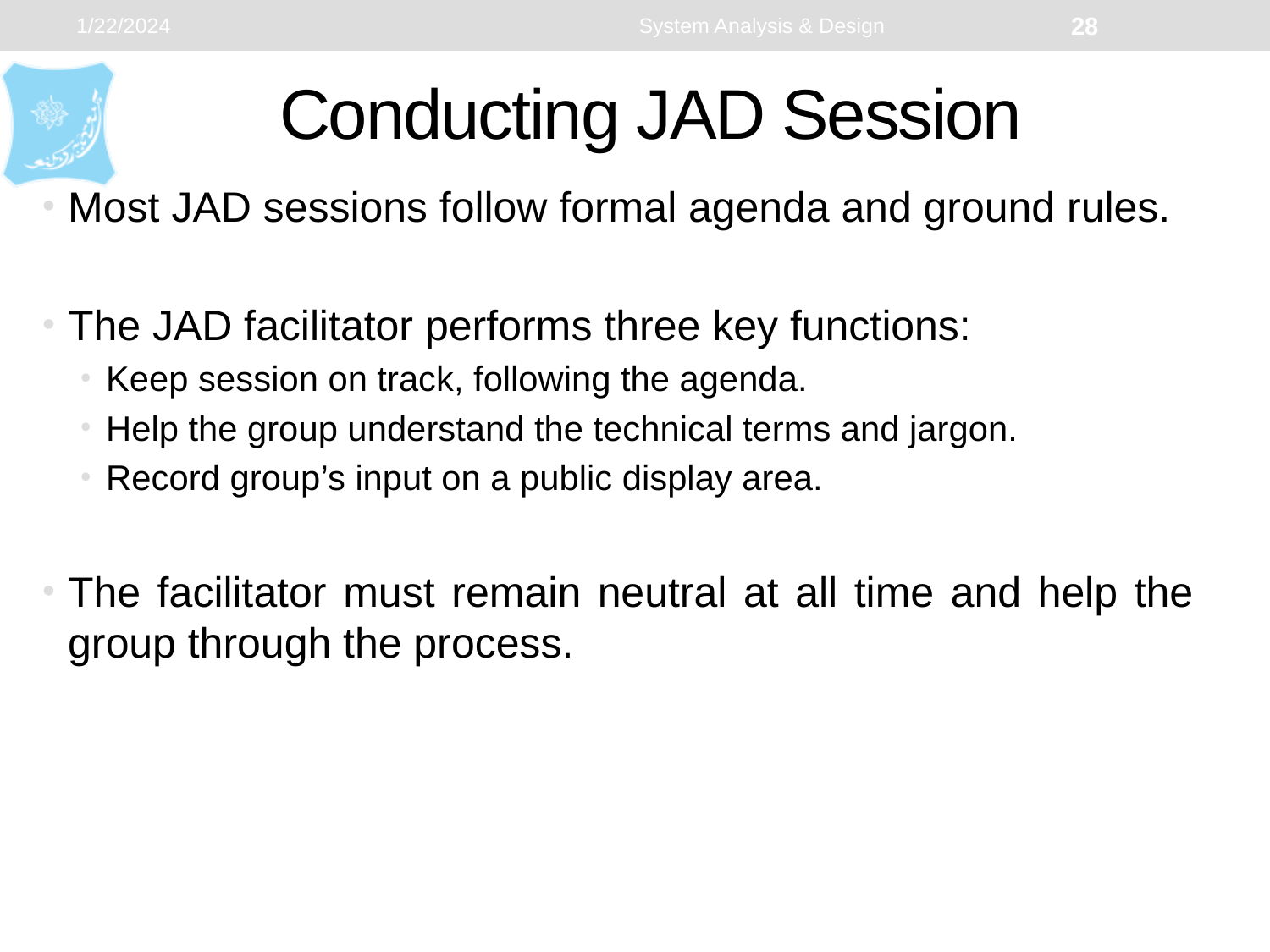

1/22/2024
System Analysis & Design
28
# Conducting JAD Session
Most JAD sessions follow formal agenda and ground rules.

The JAD facilitator performs three key functions:
Keep session on track, following the agenda.
Help the group understand the technical terms and jargon.
Record group’s input on a public display area.

The facilitator must remain neutral at all time and help the group through the process.